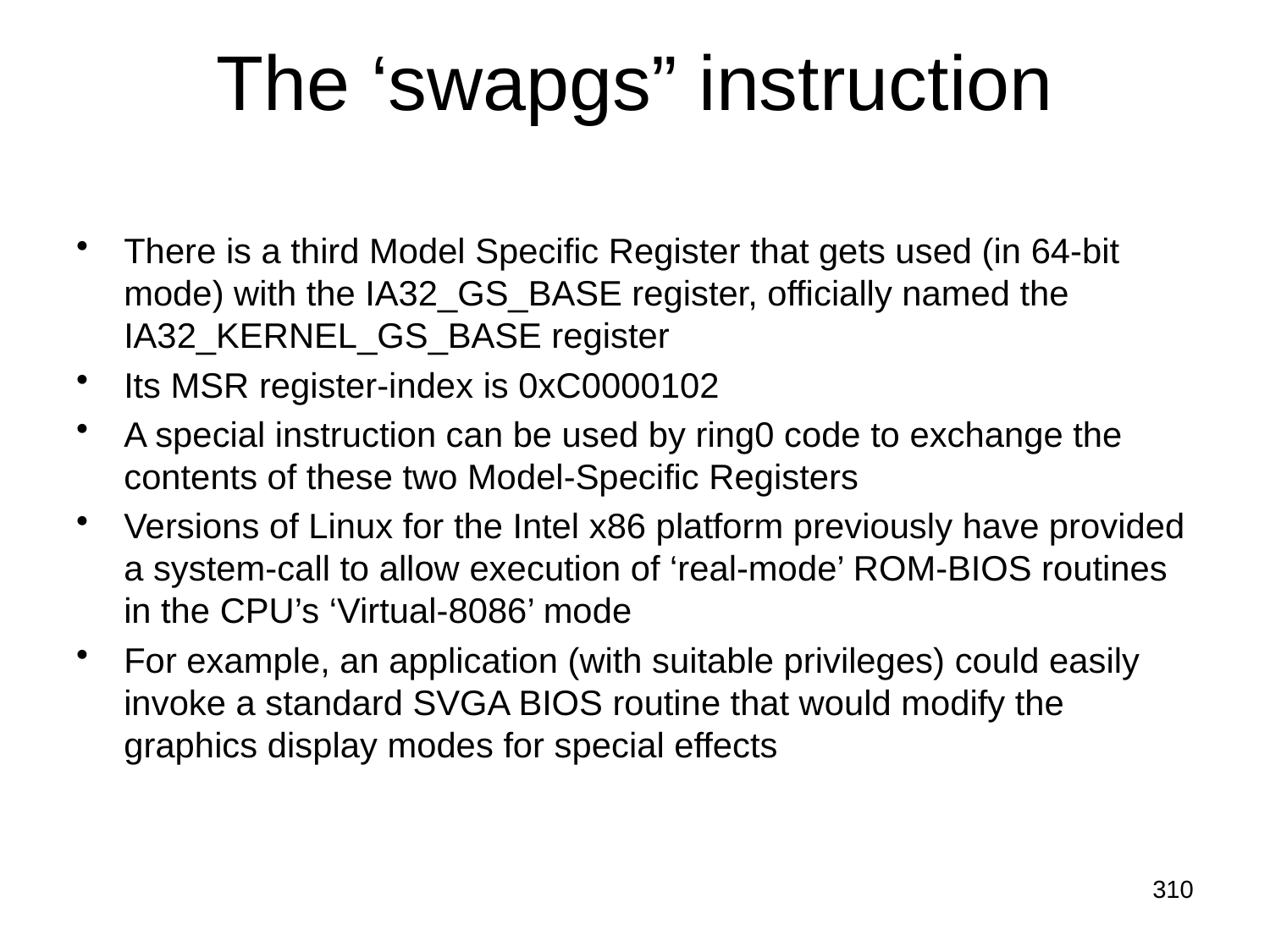

# The ‘swapgs” instruction
There is a third Model Specific Register that gets used (in 64-bit mode) with the IA32_GS_BASE register, officially named the IA32_KERNEL_GS_BASE register
Its MSR register-index is 0xC0000102
A special instruction can be used by ring0 code to exchange the contents of these two Model-Specific Registers
Versions of Linux for the Intel x86 platform previously have provided a system-call to allow execution of ‘real-mode’ ROM-BIOS routines in the CPU’s ‘Virtual-8086’ mode
For example, an application (with suitable privileges) could easily invoke a standard SVGA BIOS routine that would modify the graphics display modes for special effects

310